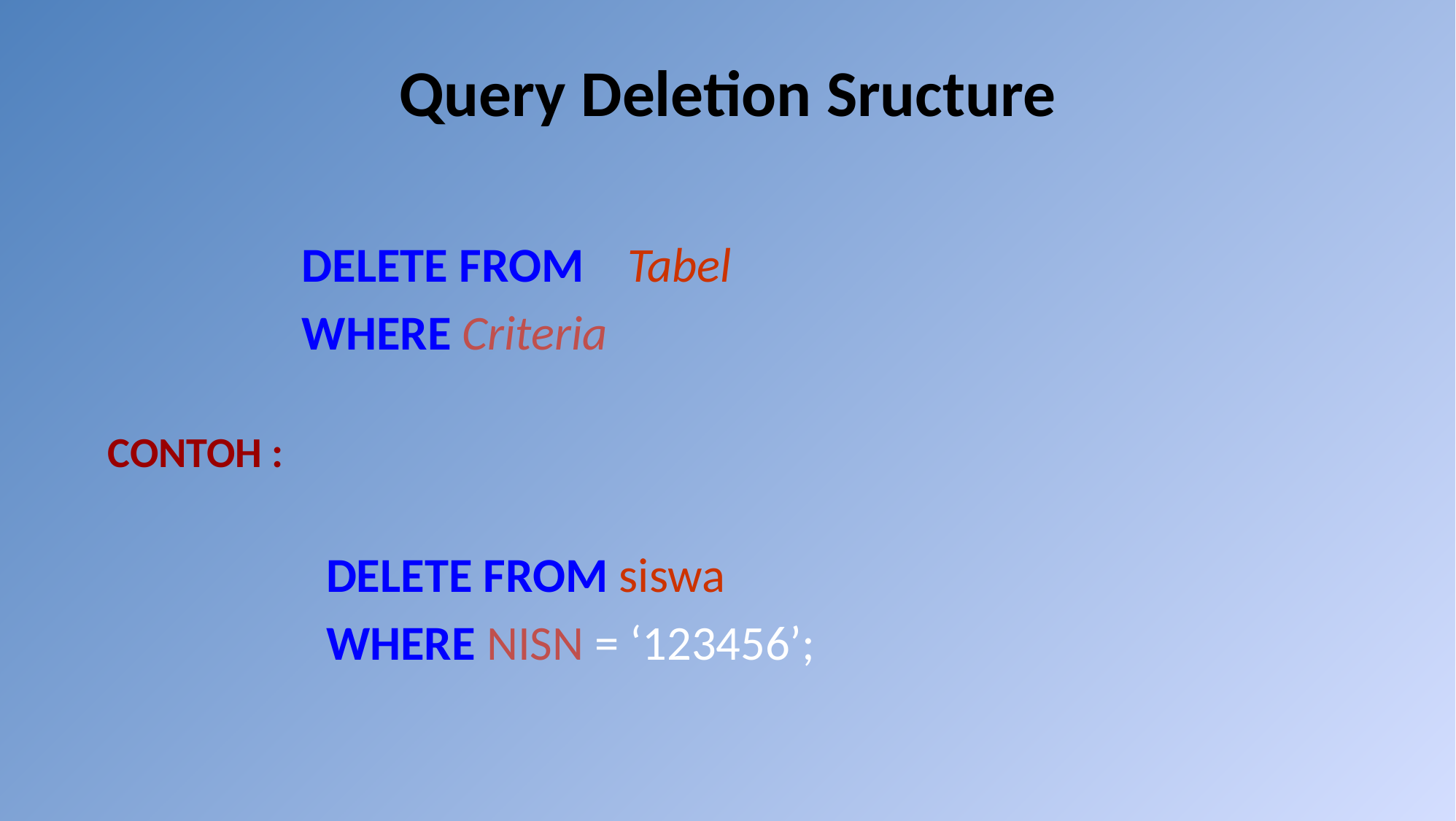

# Query Deletion Sructure
DELETE FROM    Tabel
WHERE Criteria
CONTOH :
DELETE FROM siswa
WHERE NISN = ‘123456’;